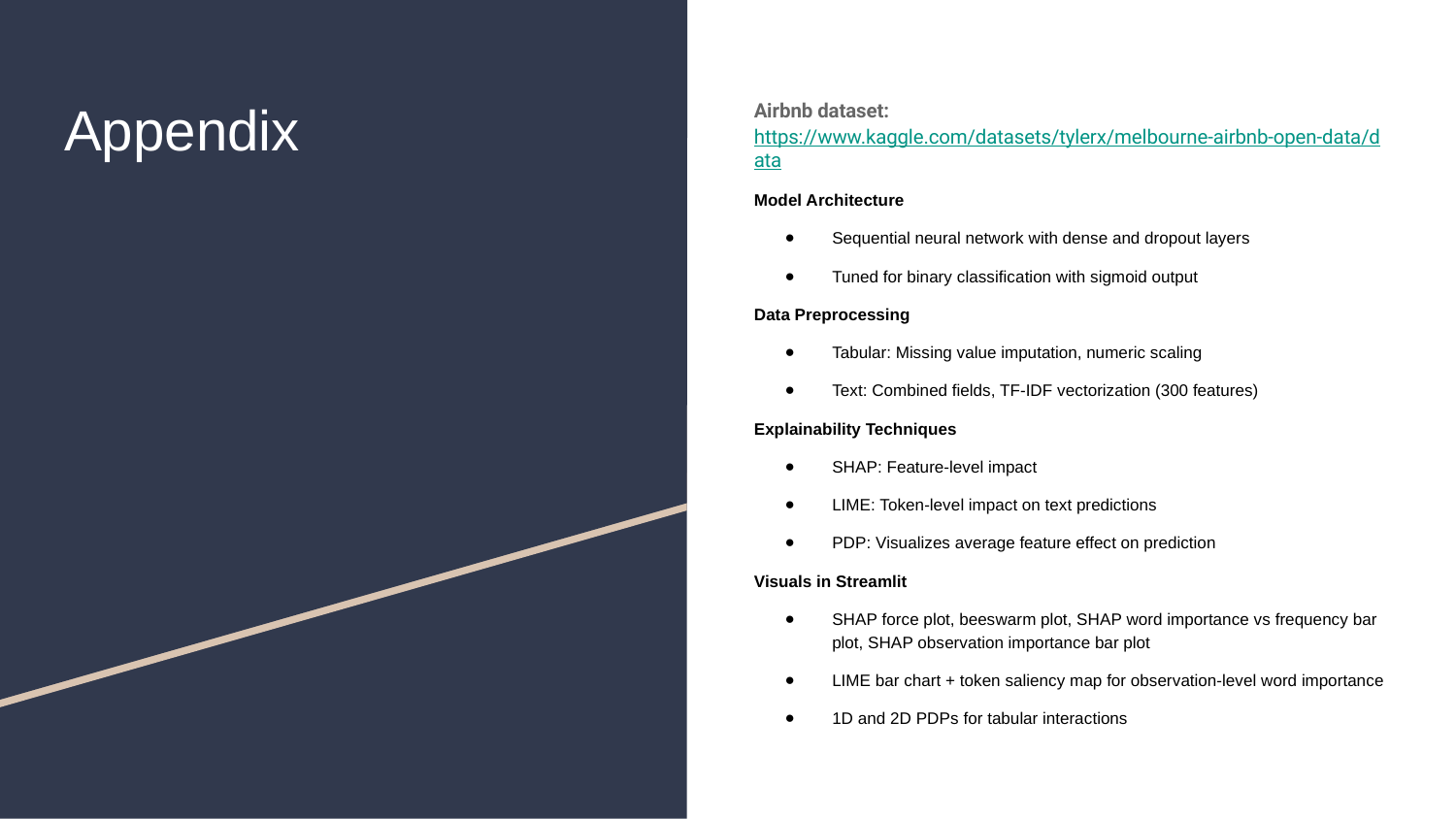

# Appendix
Airbnb dataset: https://www.kaggle.com/datasets/tylerx/melbourne-airbnb-open-data/data
Model Architecture
Sequential neural network with dense and dropout layers
Tuned for binary classification with sigmoid output
Data Preprocessing
Tabular: Missing value imputation, numeric scaling
Text: Combined fields, TF-IDF vectorization (300 features)
Explainability Techniques
SHAP: Feature-level impact
LIME: Token-level impact on text predictions
PDP: Visualizes average feature effect on prediction
Visuals in Streamlit
SHAP force plot, beeswarm plot, SHAP word importance vs frequency bar plot, SHAP observation importance bar plot
LIME bar chart + token saliency map for observation-level word importance
1D and 2D PDPs for tabular interactions